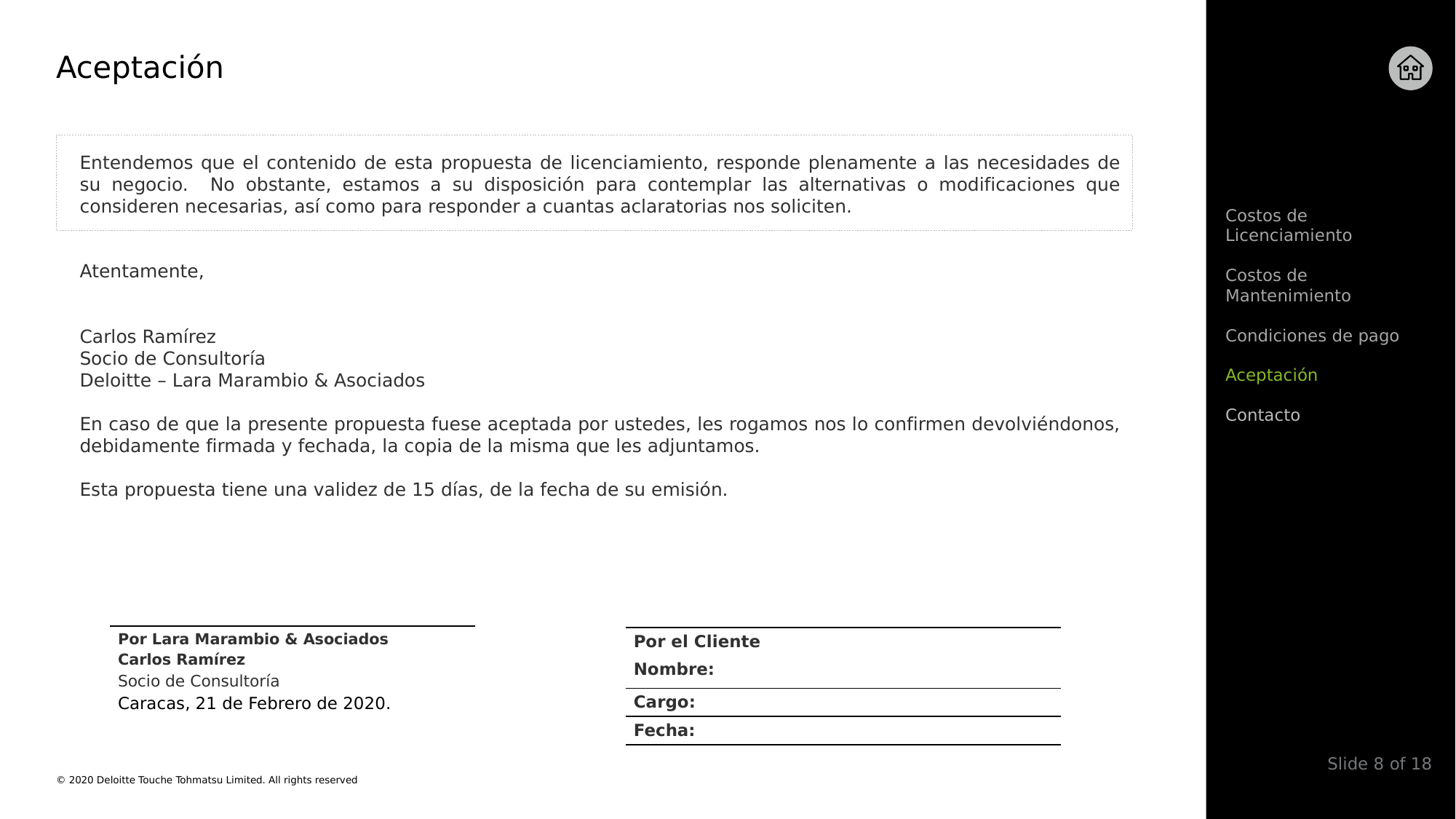

# Aceptación

Entendemos que el contenido de esta propuesta de licenciamiento, responde plenamente a las necesidades de su negocio.  No obstante, estamos a su disposición para contemplar las alternativas o modificaciones que consideren necesarias, así como para responder a cuantas aclaratorias nos soliciten.

Atentamente,

Carlos Ramírez
Socio de Consultoría
Deloitte – Lara Marambio & Asociados

En caso de que la presente propuesta fuese aceptada por ustedes, les rogamos nos lo confirmen devolviéndonos, debidamente firmada y fechada, la copia de la misma que les adjuntamos.

Esta propuesta tiene una validez de 15 días, de la fecha de su emisión.
Costos de Licenciamiento
Costos de Mantenimiento
Condiciones de pago
Aceptación
Contacto
|  |
| --- |
| Por Lara Marambio & Asociados Carlos Ramírez Socio de Consultoría Caracas, 21 de Febrero de 2020. |
|  |
| --- |
| Por el Cliente |
| Nombre: |
| Cargo: |
| Fecha: |